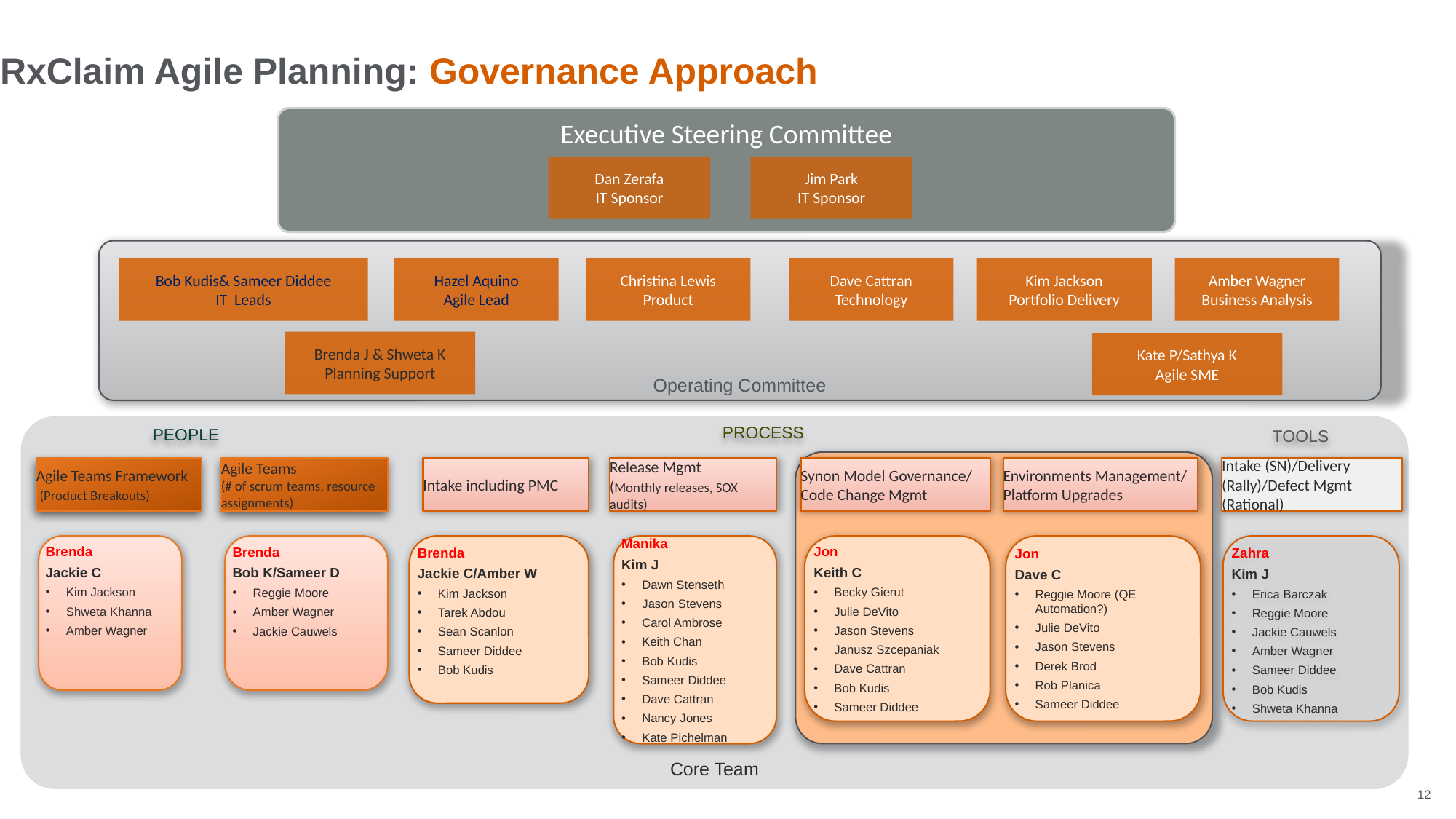

RxClaim Agile Planning: Governance Approach
Executive Steering Committee
Dan Zerafa
IT Sponsor
Jim Park
IT Sponsor
Operating Committee
Bob Kudis& Sameer Diddee
IT  Leads
Hazel Aquino
Agile Lead
Christina Lewis
Product
Dave Cattran
Technology
Kim Jackson
Portfolio Delivery
Amber Wagner
Business Analysis
Brenda J & Shweta K
Planning Support
Kate P/Sathya K
Agile SME
Core Team
PROCESS
PEOPLE
TOOLS

Agile Teams Framework
 (Product Breakouts)
Agile Teams
(# of scrum teams, resource assignments)
Intake including PMC
Release Mgmt
(Monthly releases, SOX audits)
Synon Model Governance/
Code Change Mgmt
Environments Management/
Platform Upgrades
Intake (SN)/Delivery (Rally)/Defect Mgmt (Rational)
Jon
Dave C
Reggie Moore (QE Automation?)
Julie DeVito
Jason Stevens
Derek Brod
Rob Planica
Sameer Diddee
Brenda
Jackie C/Amber W
Kim Jackson
Tarek Abdou
Sean Scanlon
Sameer Diddee
Bob Kudis
Jon
Keith C
Becky Gierut
Julie DeVito
Jason Stevens
Janusz Szcepaniak
Dave Cattran
Bob Kudis
Sameer Diddee
Zahra
Kim J
Erica Barczak
Reggie Moore
Jackie Cauwels
Amber Wagner
Sameer Diddee
Bob Kudis
Shweta Khanna
Brenda
Jackie C
Kim Jackson
Shweta Khanna
Amber Wagner
Brenda
Bob K/Sameer D
Reggie Moore
Amber Wagner
Jackie Cauwels
Manika
Kim J
Dawn Stenseth
Jason Stevens
Carol Ambrose
Keith Chan
Bob Kudis
Sameer Diddee
Dave Cattran
Nancy Jones
Kate Pichelman
12